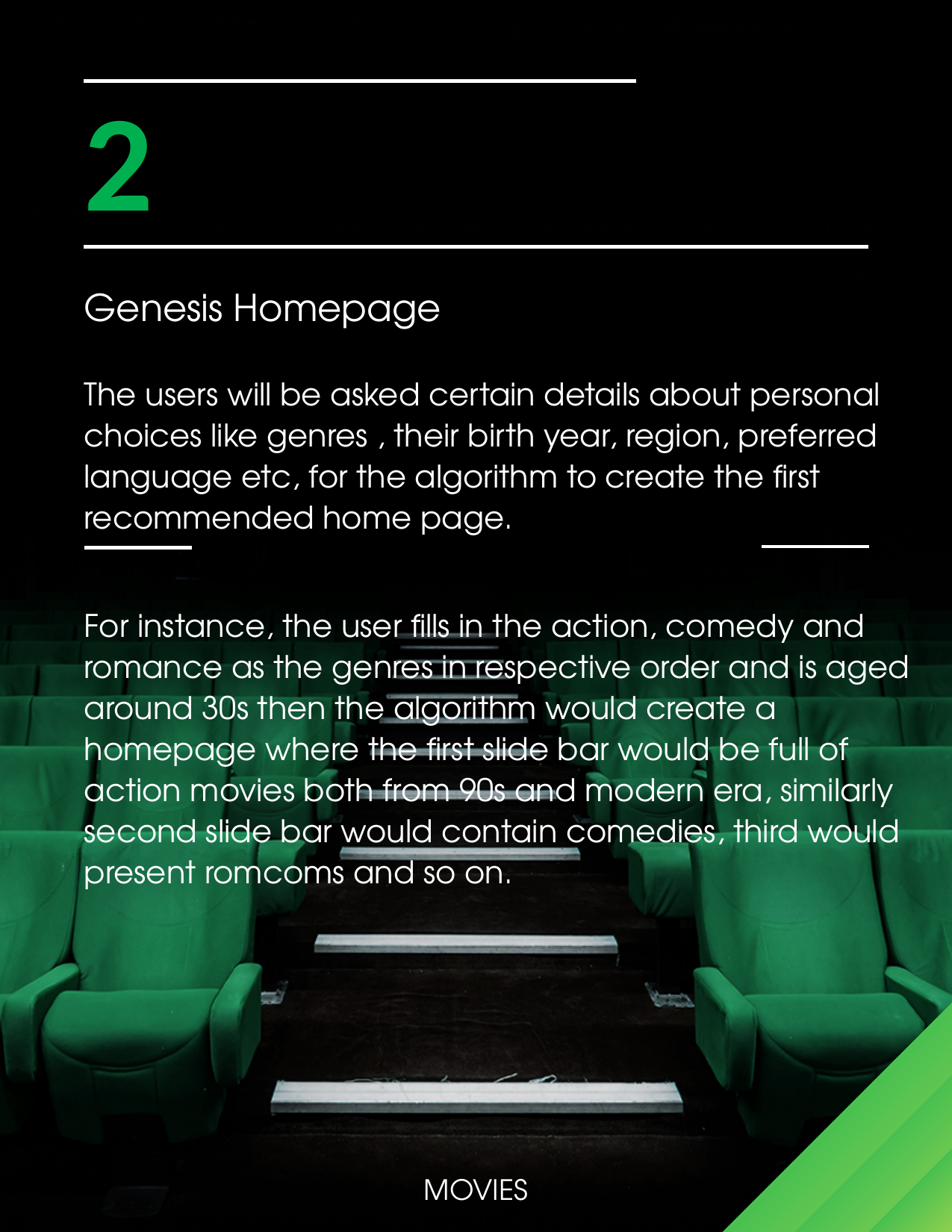

# 2
Genesis Homepage
FEATURE
The users will be asked certain details about personal choices like genres , their birth year, region, preferred language etc, for the algorithm to create the first recommended home page.

For instance, the user fills in the action, comedy and romance as the genres in respective order and is aged around 30s then the algorithm would create a homepage where the first slide bar would be full of action movies both from 90s and modern era, similarly second slide bar would contain comedies, third would present romcoms and so on.
Lorem ipsum dolor sit amet, consectetur adipiscing elit, sed do eiusmod Lorem ipsum dolor sit amet, consectetur adipiscing elit.

MOVIES